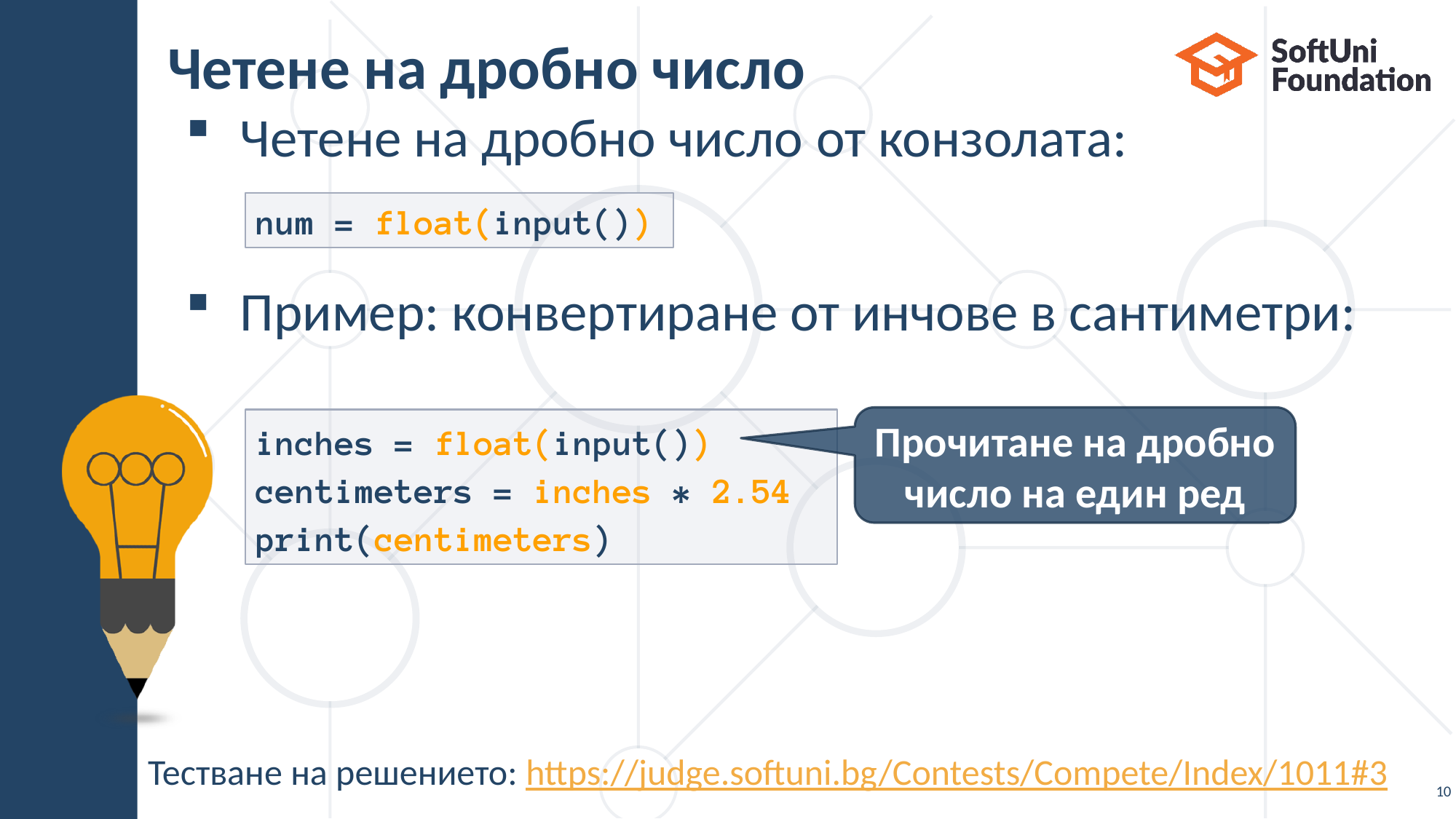

# Четене на дробно число
Четене на дробно число от конзолата:

Пример: конвертиране от инчове в сантиметри:

num = float(input())
Прочитане на дробно число на един ред
inches = float(input())
centimeters = inches * 2.54
print(centimeters)
Тестване на решението: https://judge.softuni.bg/Contests/Compete/Index/1011#3
10